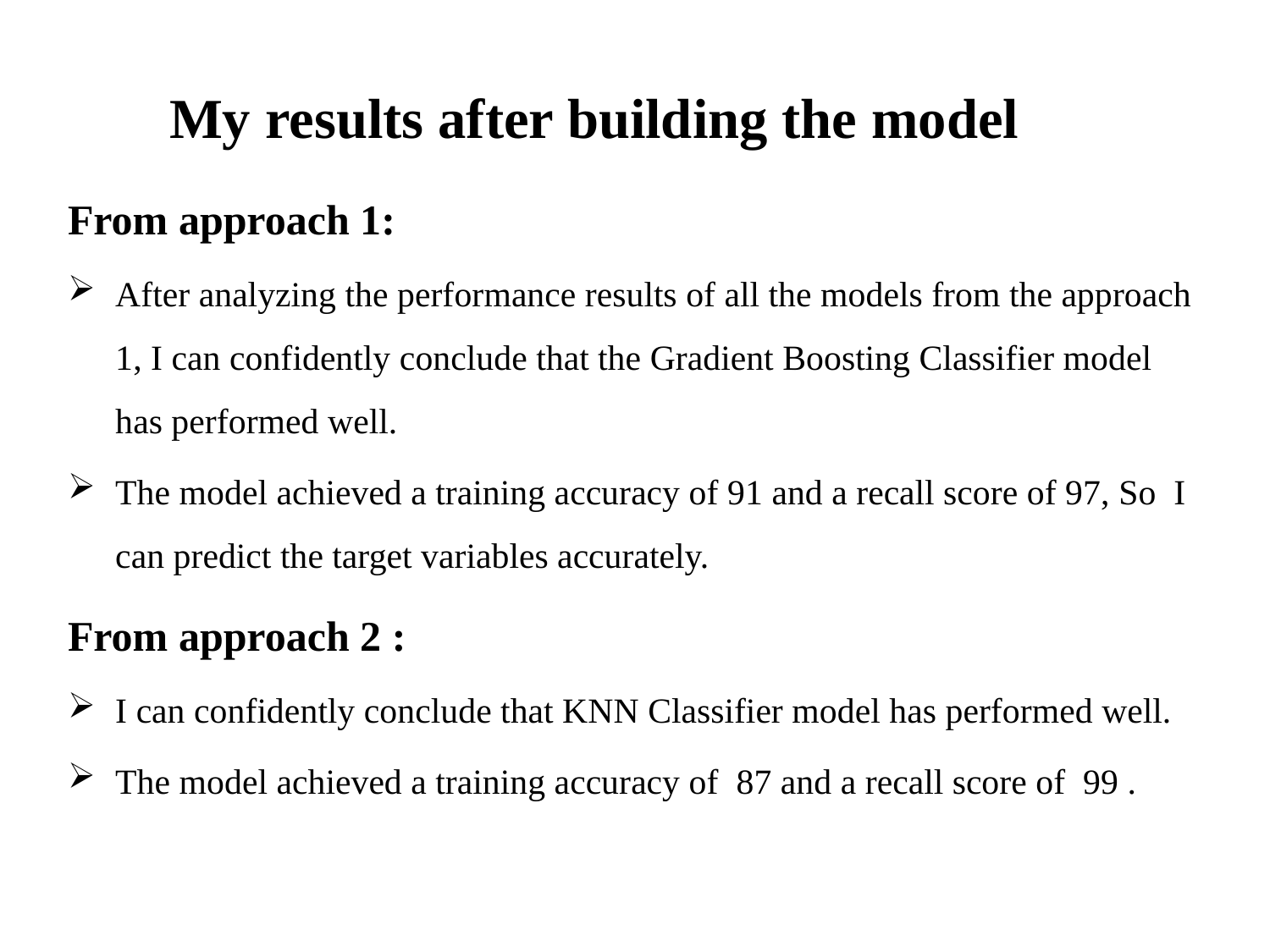

# My results after building the model
From approach 1:
After analyzing the performance results of all the models from the approach 1, I can confidently conclude that the Gradient Boosting Classifier model has performed well.
The model achieved a training accuracy of 91 and a recall score of 97, So  I can predict the target variables accurately.
From approach 2 :
I can confidently conclude that KNN Classifier model has performed well.
The model achieved a training accuracy of  87 and a recall score of  99 .